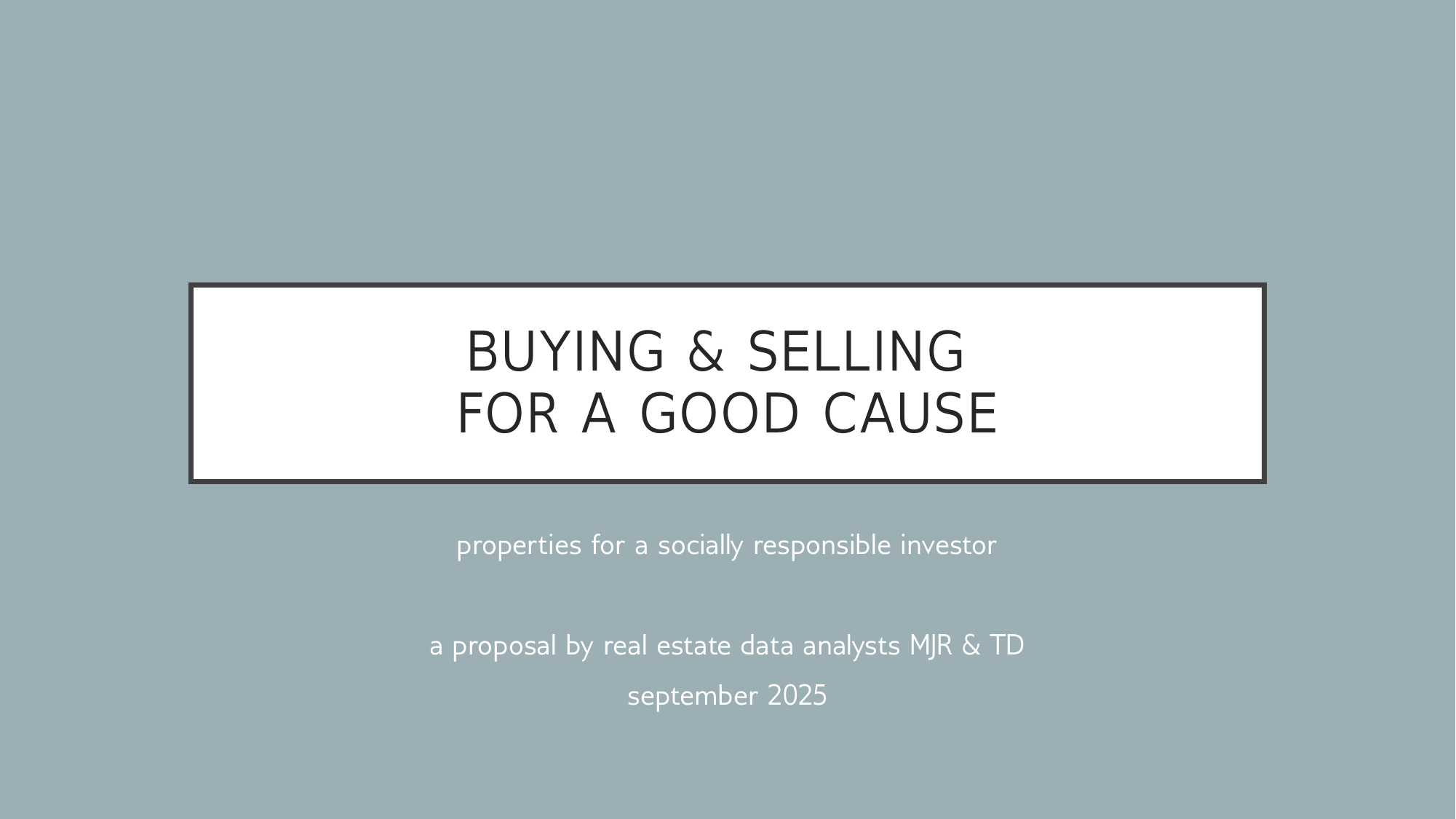

# Buying & selling for a good cause
properties for a socially responsible investor

a proposal by real estate data analysts MJR & TD
september 2025